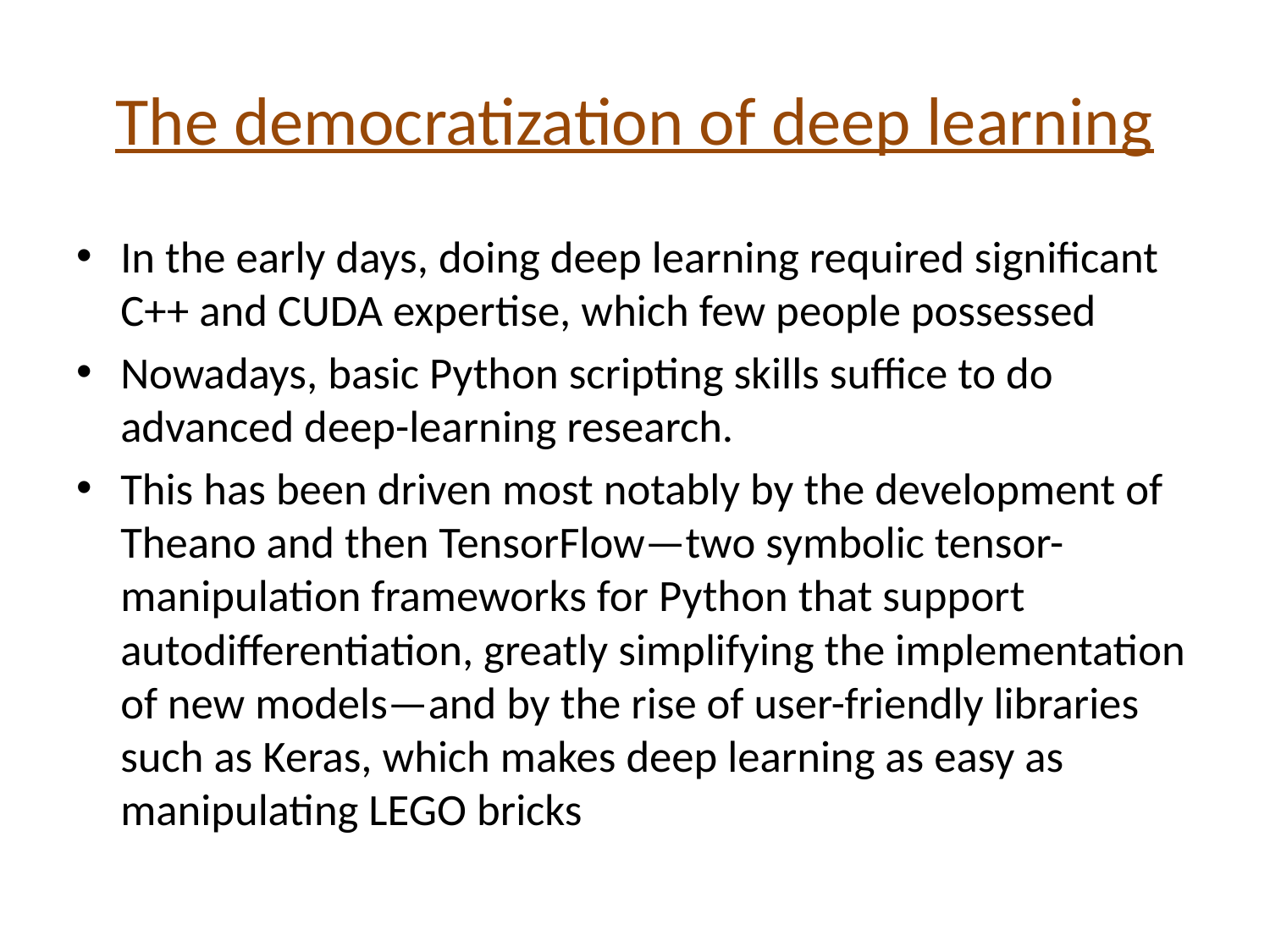

# The democratization of deep learning
In the early days, doing deep learning required significant C++ and CUDA expertise, which few people possessed
Nowadays, basic Python scripting skills suffice to do advanced deep-learning research.
This has been driven most notably by the development of Theano and then TensorFlow—two symbolic tensor-manipulation frameworks for Python that support autodifferentiation, greatly simplifying the implementation of new models—and by the rise of user-friendly libraries such as Keras, which makes deep learning as easy as manipulating LEGO bricks